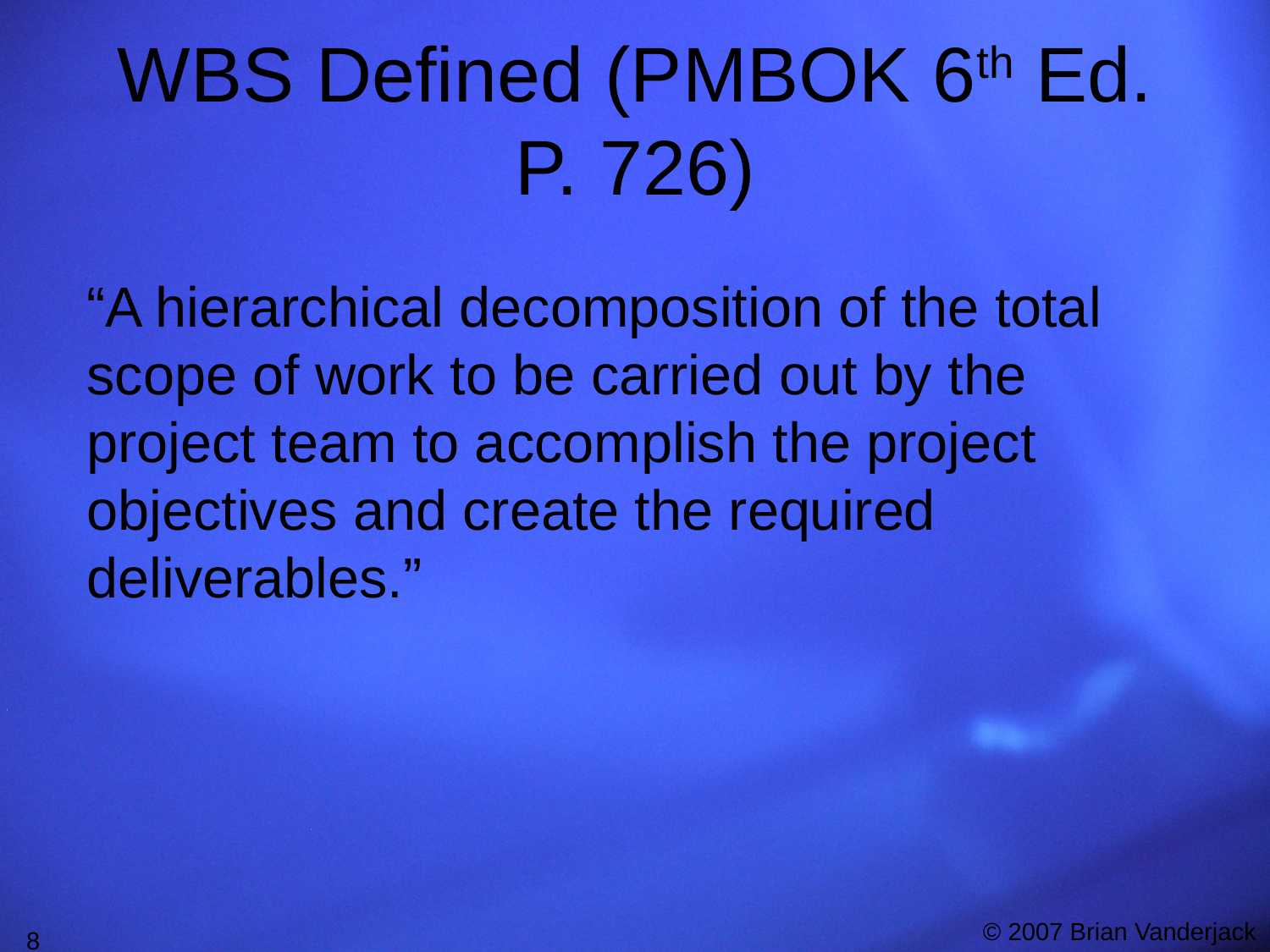

# WBS Defined (PMBOK 6th Ed. P. 726)
“A hierarchical decomposition of the total scope of work to be carried out by the project team to accomplish the project objectives and create the required deliverables.”
8